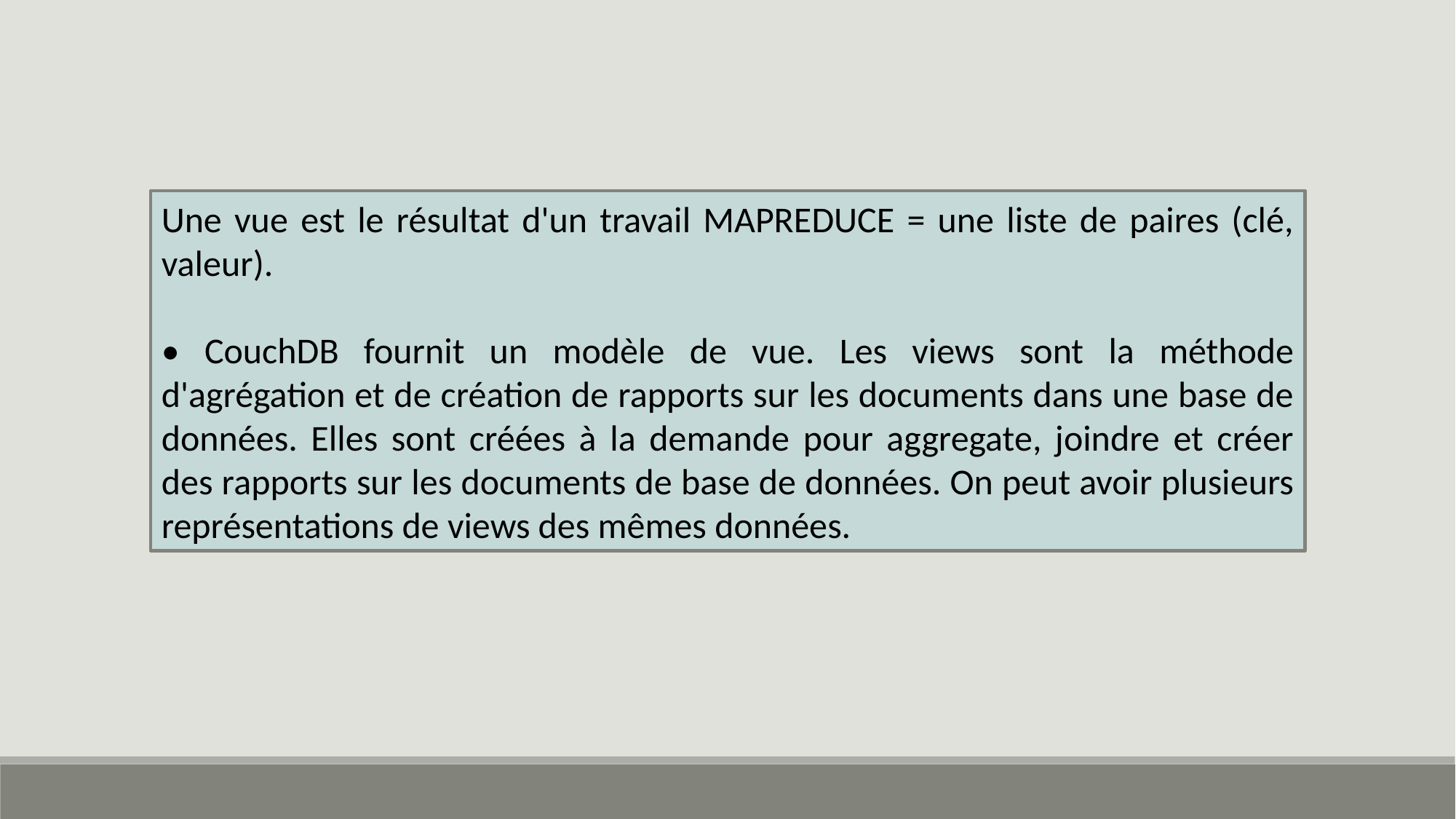

Une vue est le résultat d'un travail MAPREDUCE = une liste de paires (clé, valeur).

• CouchDB fournit un modèle de vue. Les views sont la méthode d'agrégation et de création de rapports sur les documents dans une base de données. Elles sont créées à la demande pour aggregate, joindre et créer des rapports sur les documents de base de données. On peut avoir plusieurs représentations de views des mêmes données.